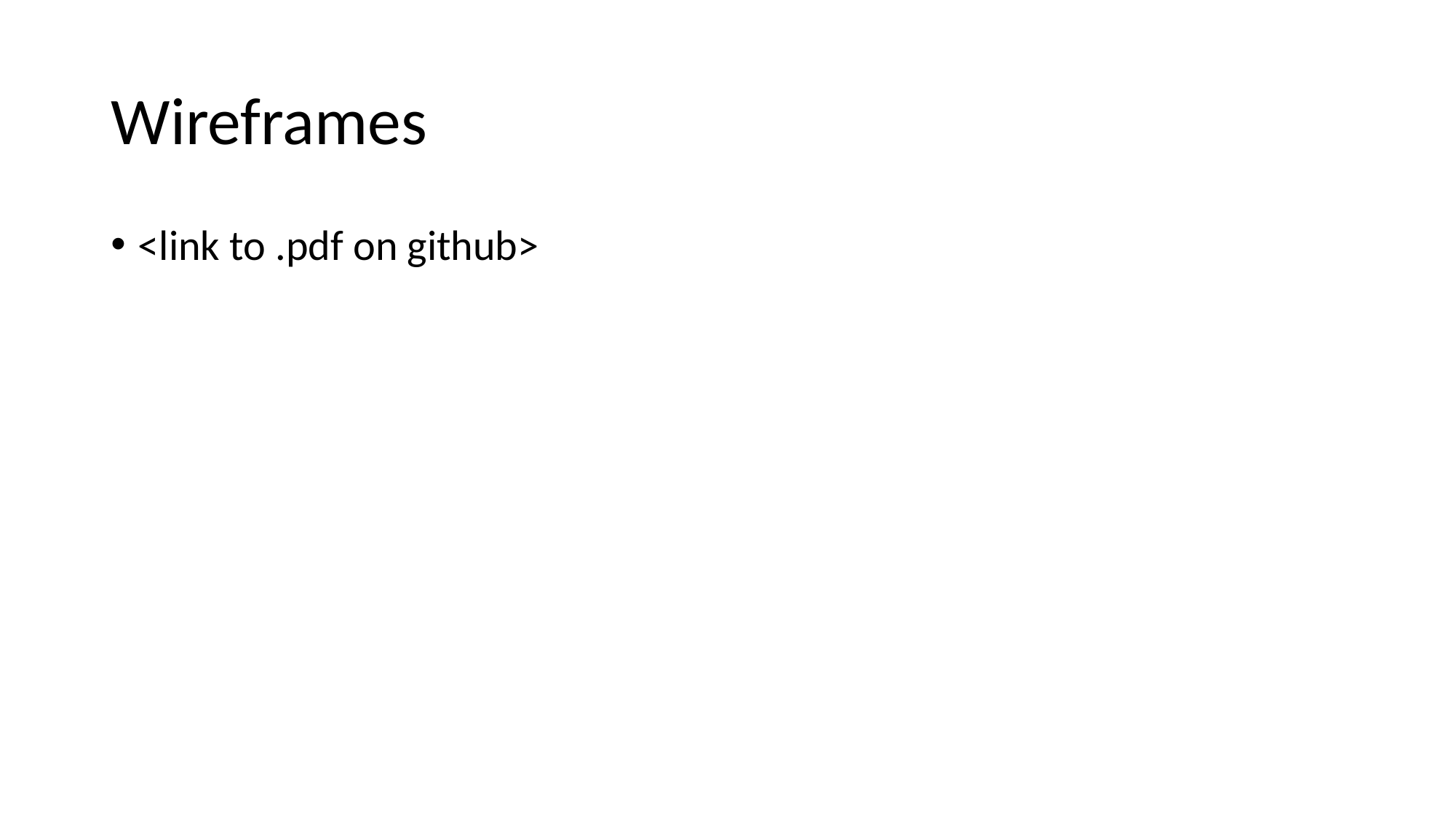

# Wireframes
<link to .pdf on github>